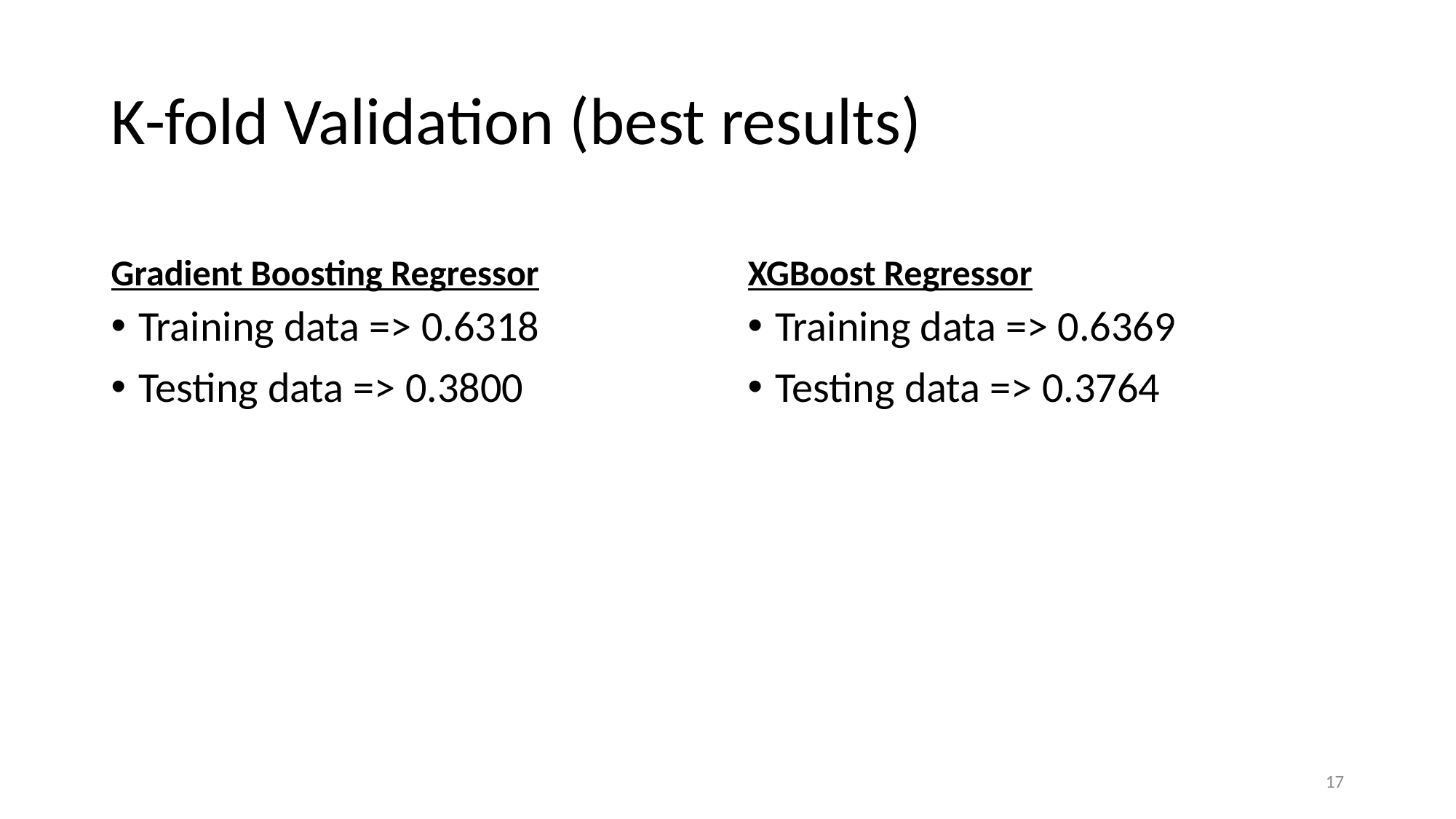

# K-fold Validation (best results)
Gradient Boosting Regressor
XGBoost Regressor
Training data => 0.6318
Testing data => 0.3800
Training data => 0.6369
Testing data => 0.3764
17